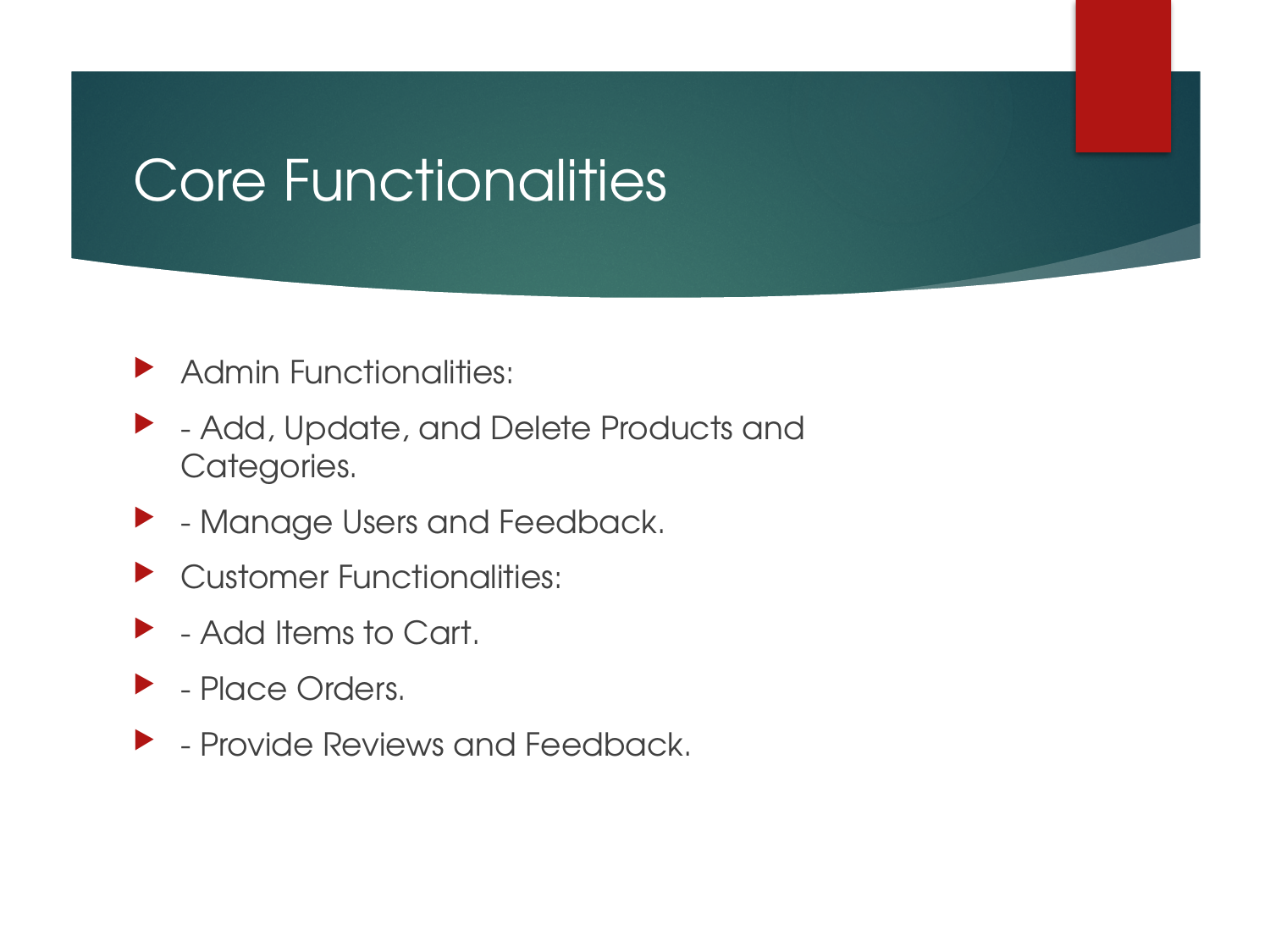

# Core Functionalities
Admin Functionalities:
- Add, Update, and Delete Products and Categories.
- Manage Users and Feedback.
Customer Functionalities:
- Add Items to Cart.
- Place Orders.
- Provide Reviews and Feedback.